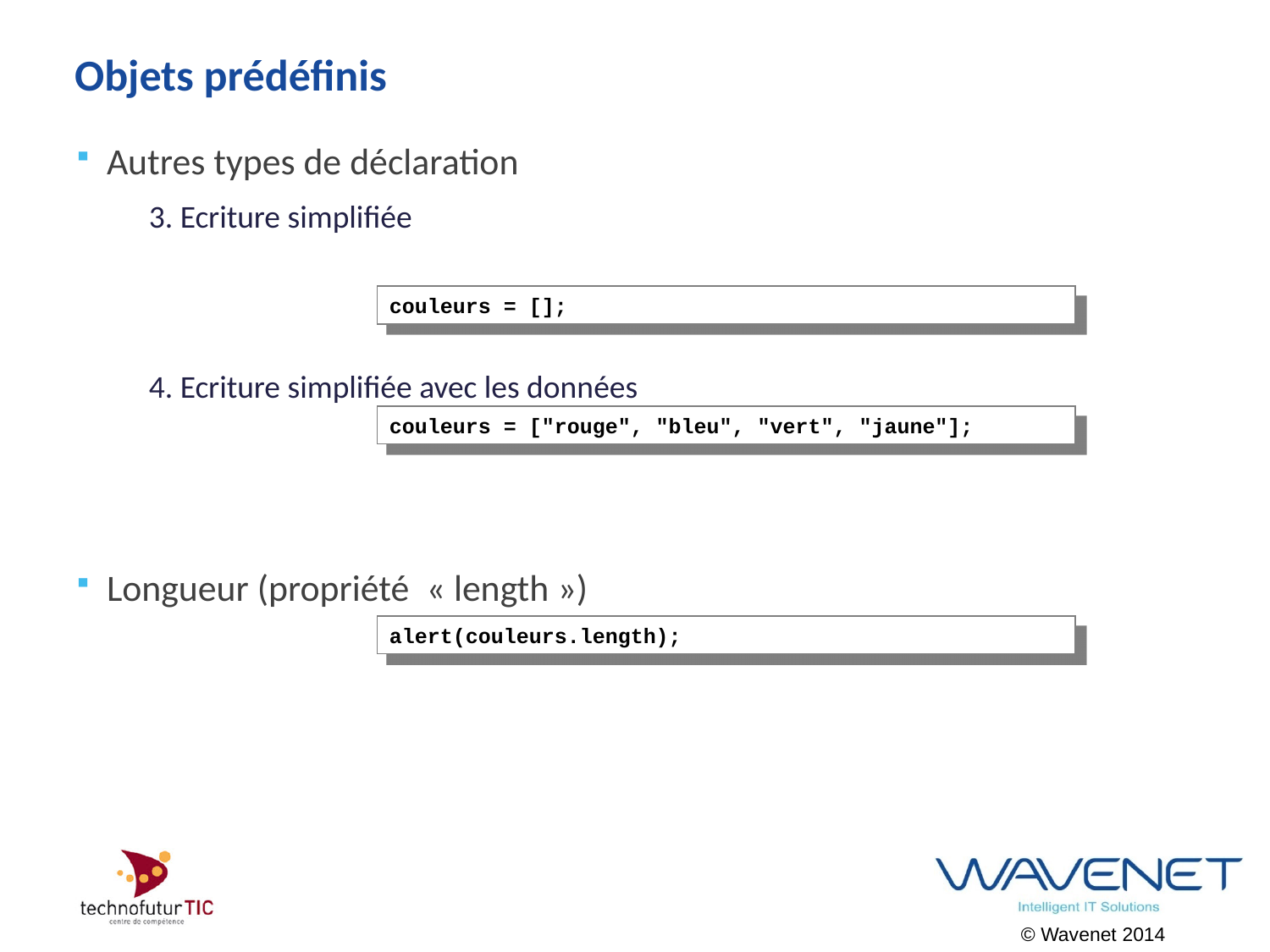

# Objets prédéfinis
Autres types de déclaration
3. Ecriture simplifiée

4. Ecriture simplifiée avec les données

Longueur (propriété  « length »)
couleurs = [];
couleurs = ["rouge", "bleu", "vert", "jaune"];
alert(couleurs.length);
© Wavenet 2014